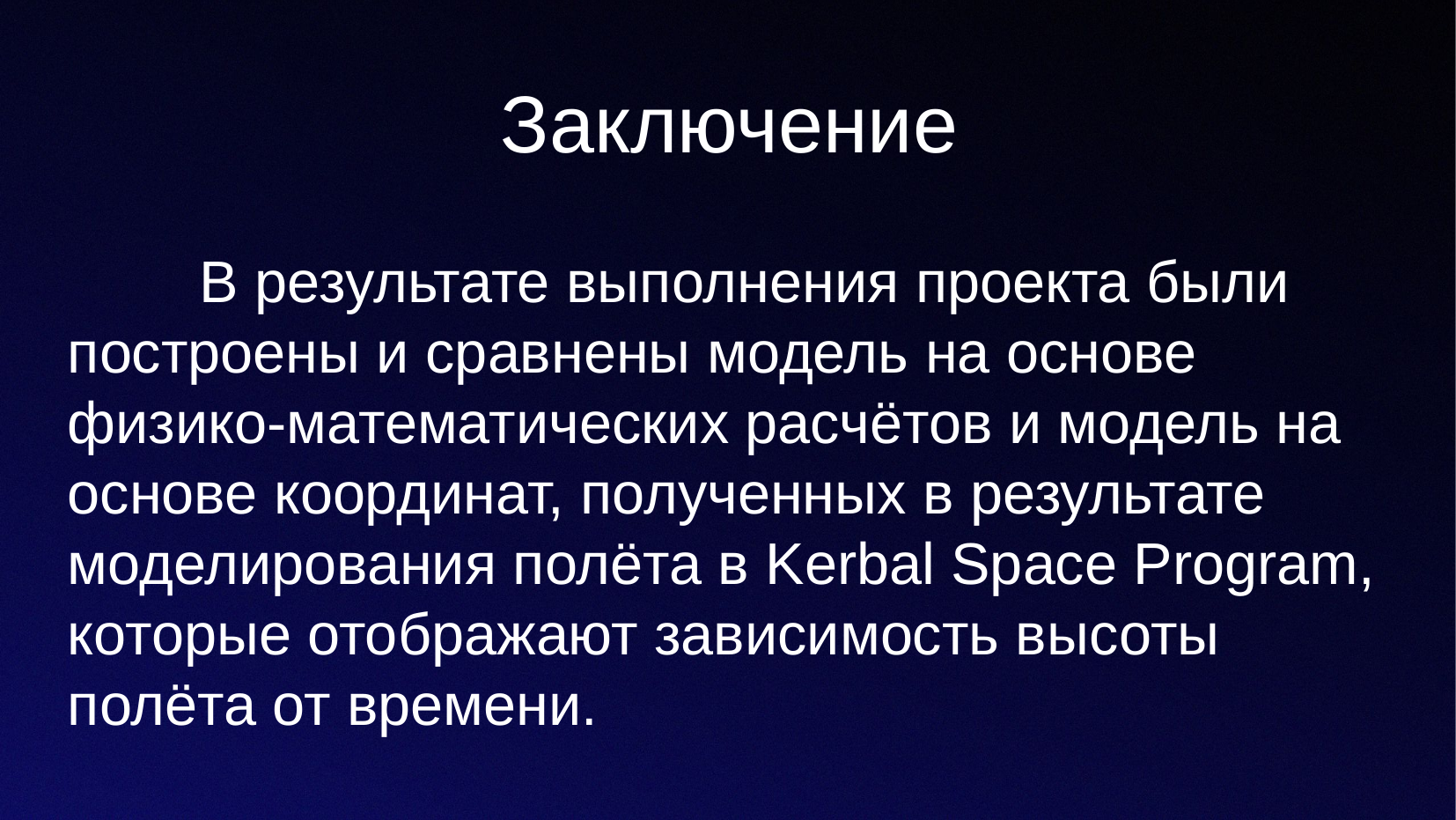

# Заключение
	В результате выполнения проекта были построены и сравнены модель на основе физико-математических расчётов и модель на основе координат, полученных в результате моделирования полёта в Kerbal Space Program, которые отображают зависимость высоты полёта от времени.